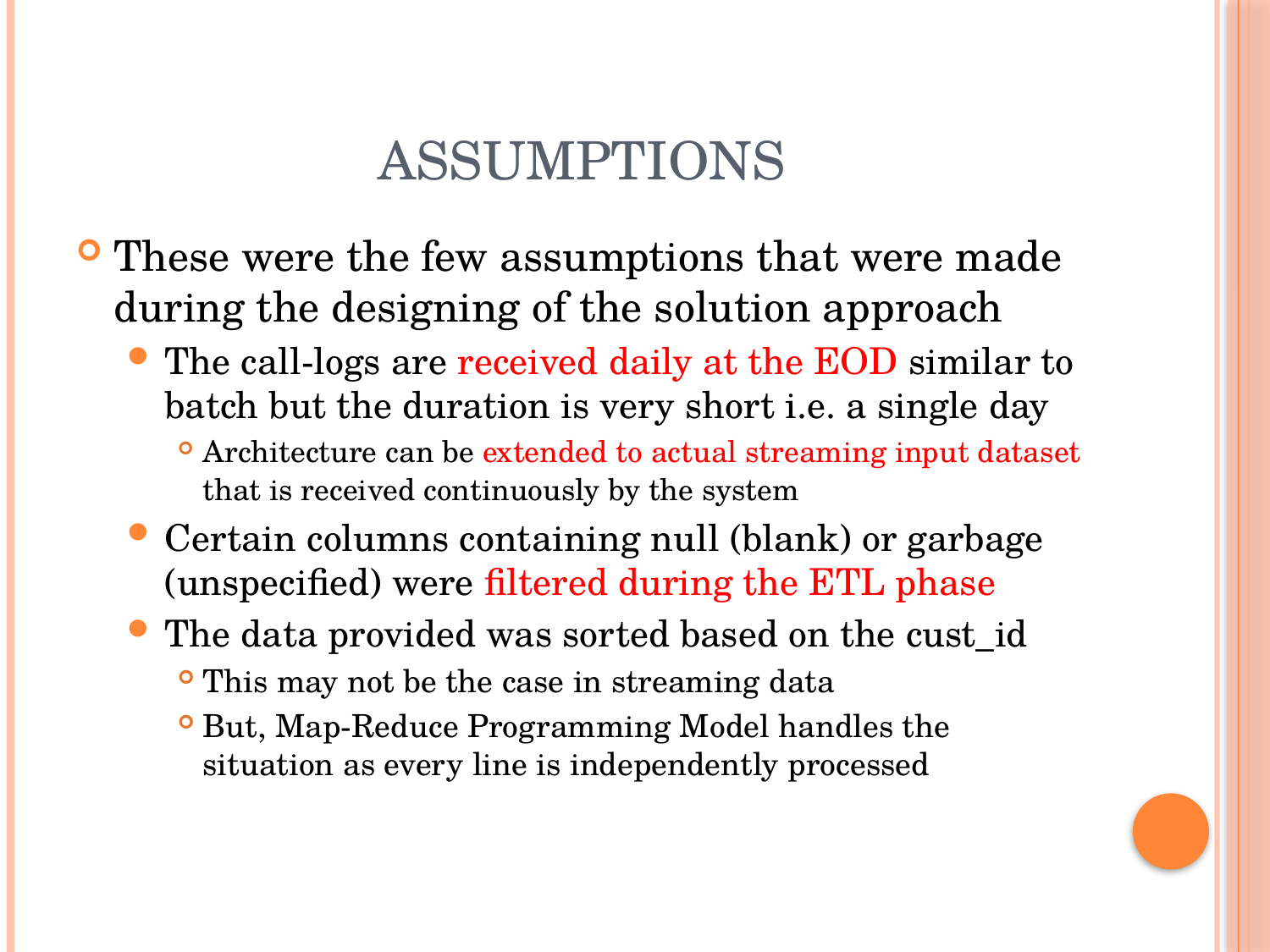

# Assumptions
These were the few assumptions that were made during the designing of the solution approach
The call-logs are received daily at the EOD similar to batch but the duration is very short i.e. a single day
Architecture can be extended to actual streaming input dataset that is received continuously by the system
Certain columns containing null (blank) or garbage (unspecified) were filtered during the ETL phase
The data provided was sorted based on the cust_id
This may not be the case in streaming data
But, Map-Reduce Programming Model handles the situation as every line is independently processed